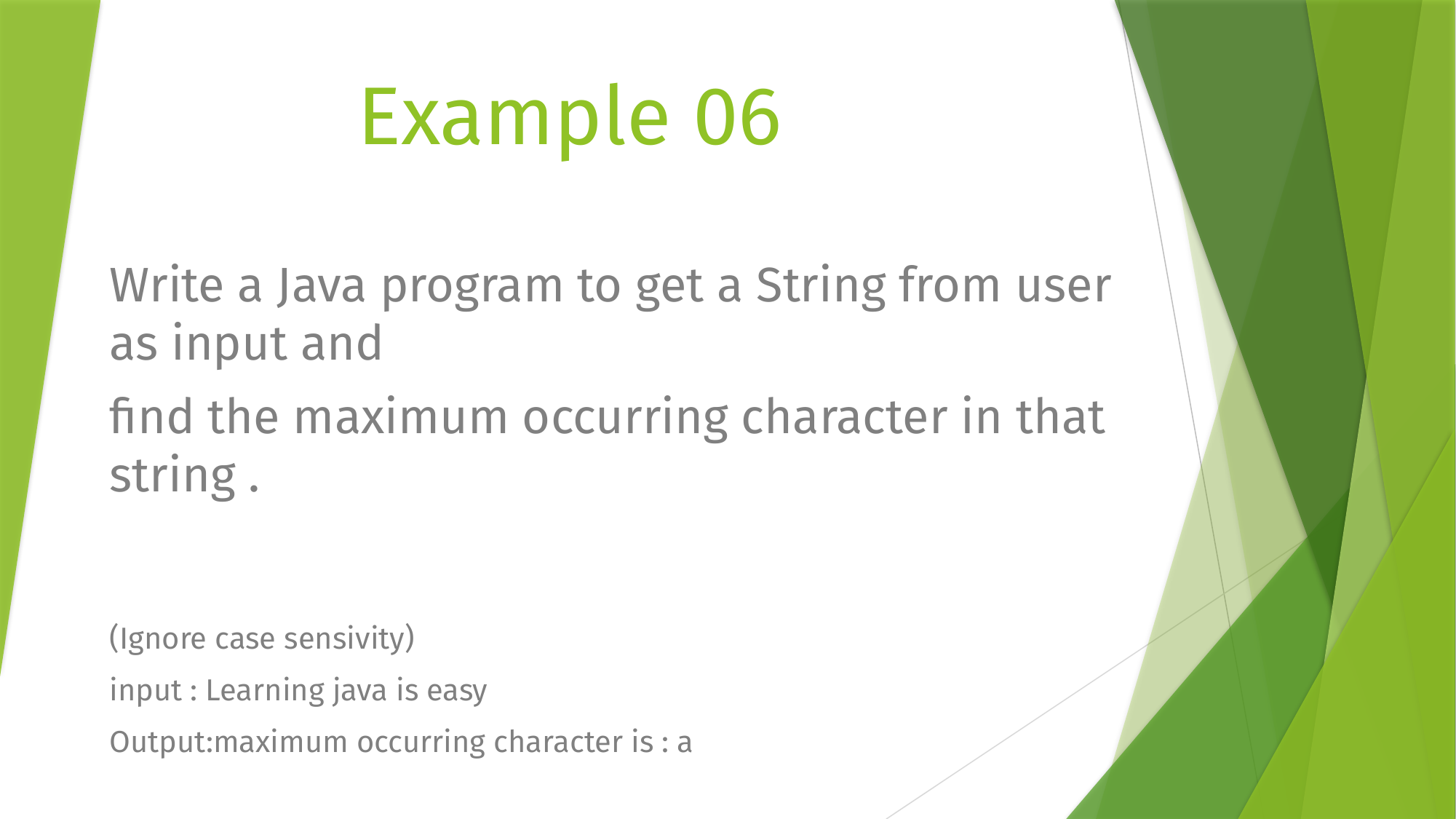

Example 06
Write a Java program to get a String from user as input and
find the maximum occurring character in that string .

(Ignore case sensivity)
input : Learning java is easy
Output:maximum occurring character is : a